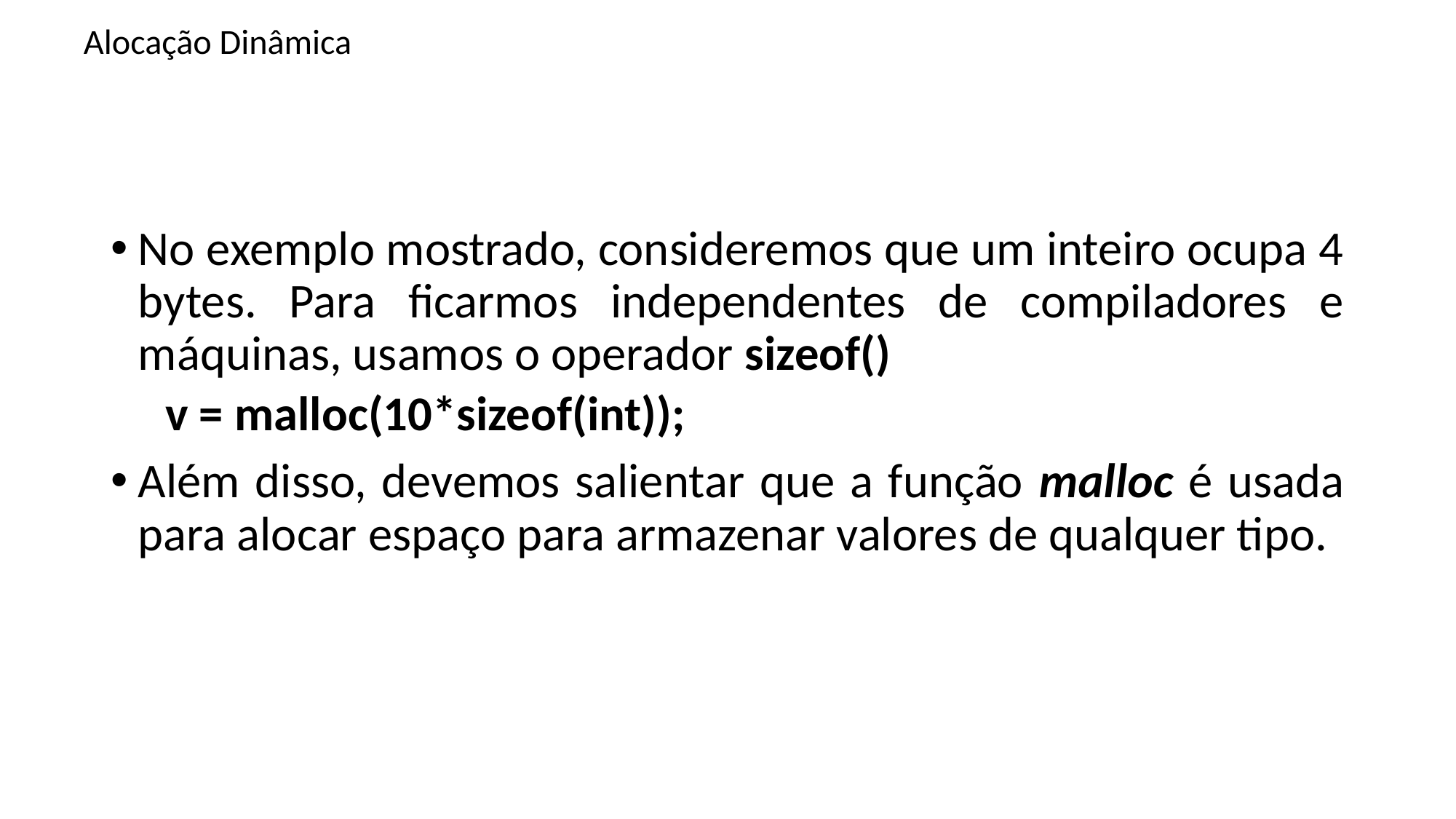

# Alocação Dinâmica
No exemplo mostrado, consideremos que um inteiro ocupa 4 bytes. Para ficarmos independentes de compiladores e máquinas, usamos o operador sizeof()
v = malloc(10*sizeof(int));
Além disso, devemos salientar que a função malloc é usada para alocar espaço para armazenar valores de qualquer tipo.